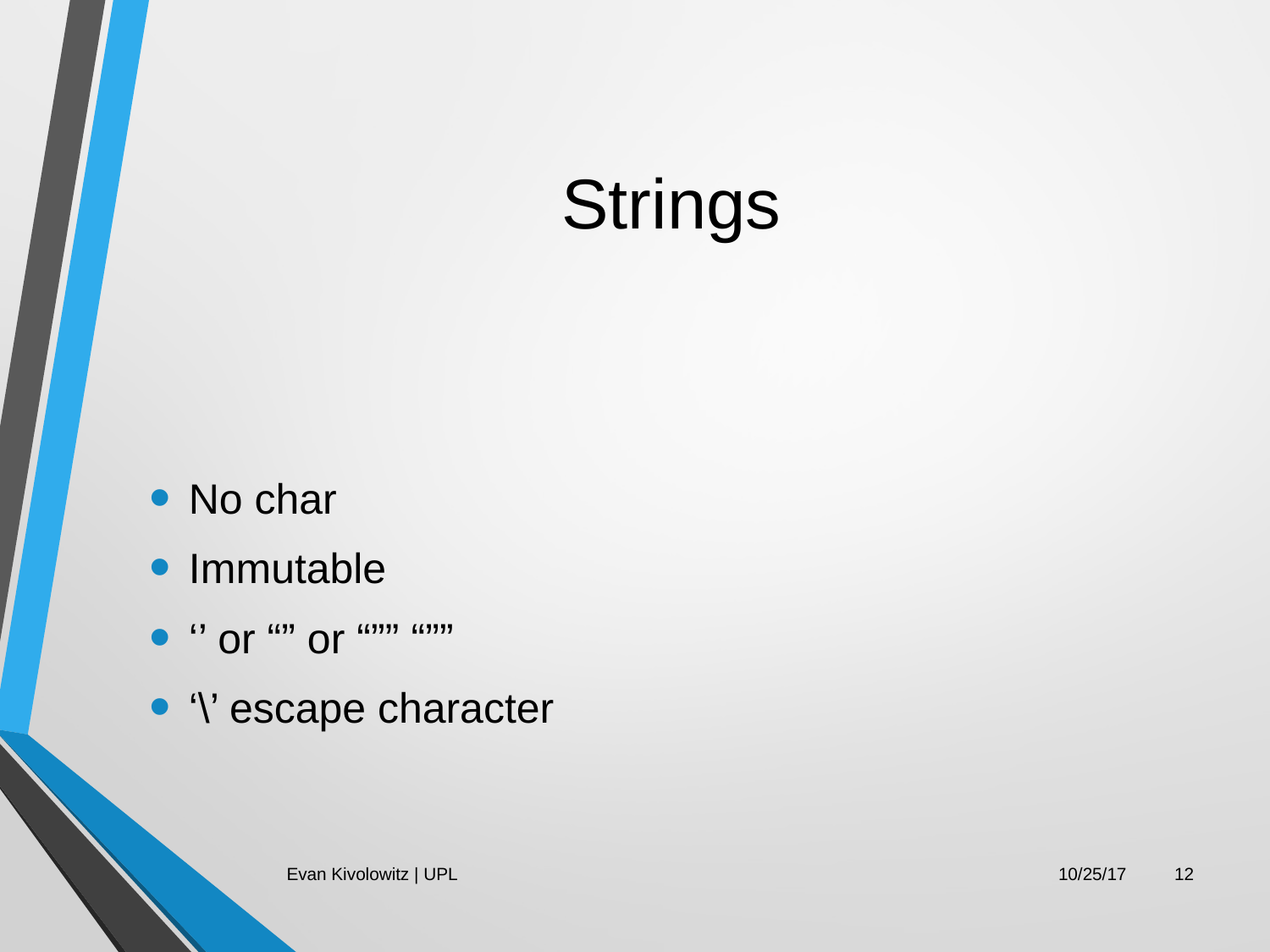

# Strings
No char
Immutable
‘’ or “” or “”” “””
‘\’ escape character
Evan Kivolowitz | UPL
10/25/17
12